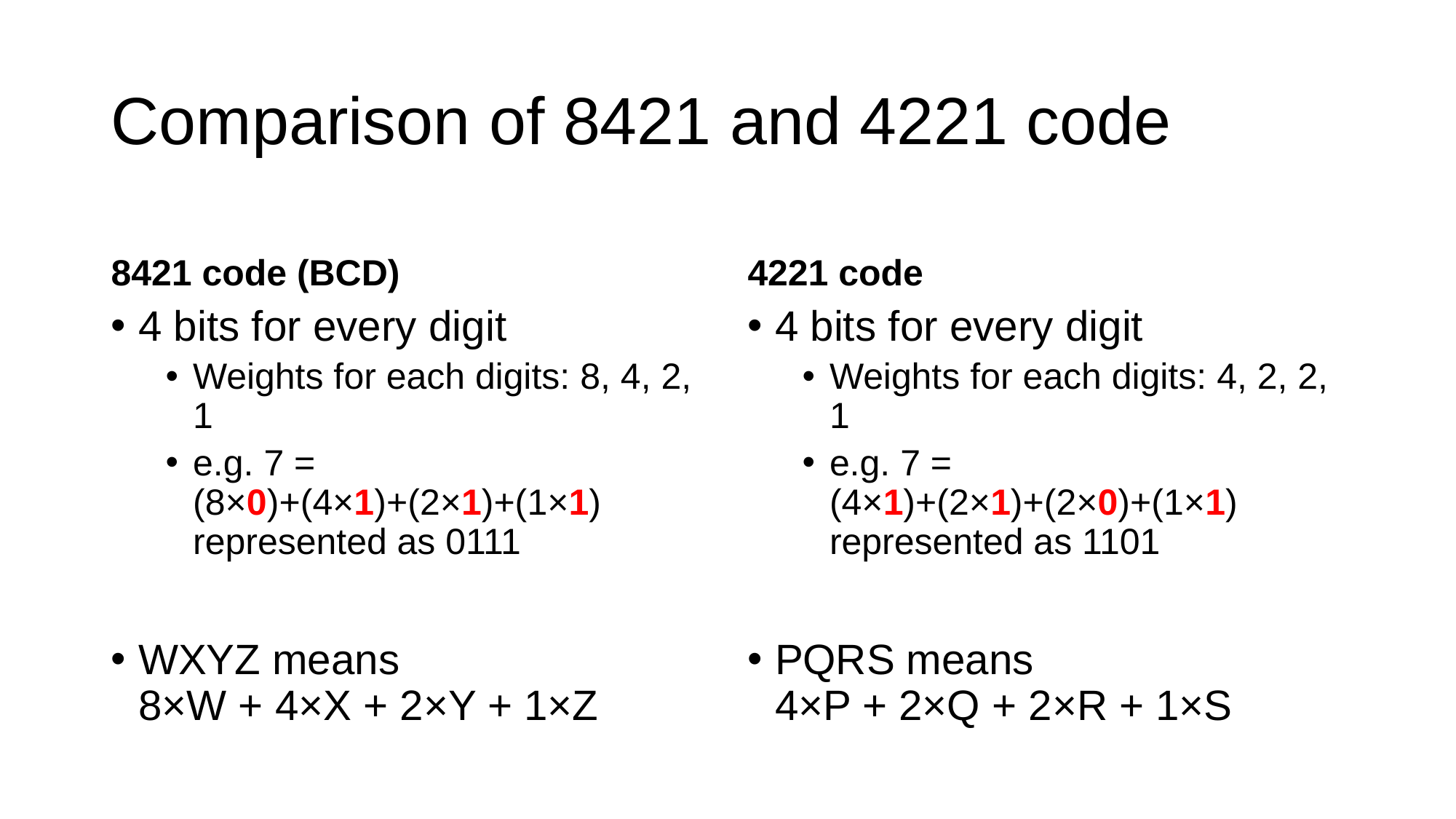

# Comparison of 8421 and 4221 code
8421 code (BCD)
4221 code
4 bits for every digit
Weights for each digits: 8, 4, 2, 1
e.g. 7 = (8×0)+(4×1)+(2×1)+(1×1)
represented as 0111

WXYZ means
8×W + 4×X + 2×Y + 1×Z
4 bits for every digit
Weights for each digits: 4, 2, 2, 1
e.g. 7 = (4×1)+(2×1)+(2×0)+(1×1)
represented as 1101

PQRS means
4×P + 2×Q + 2×R + 1×S